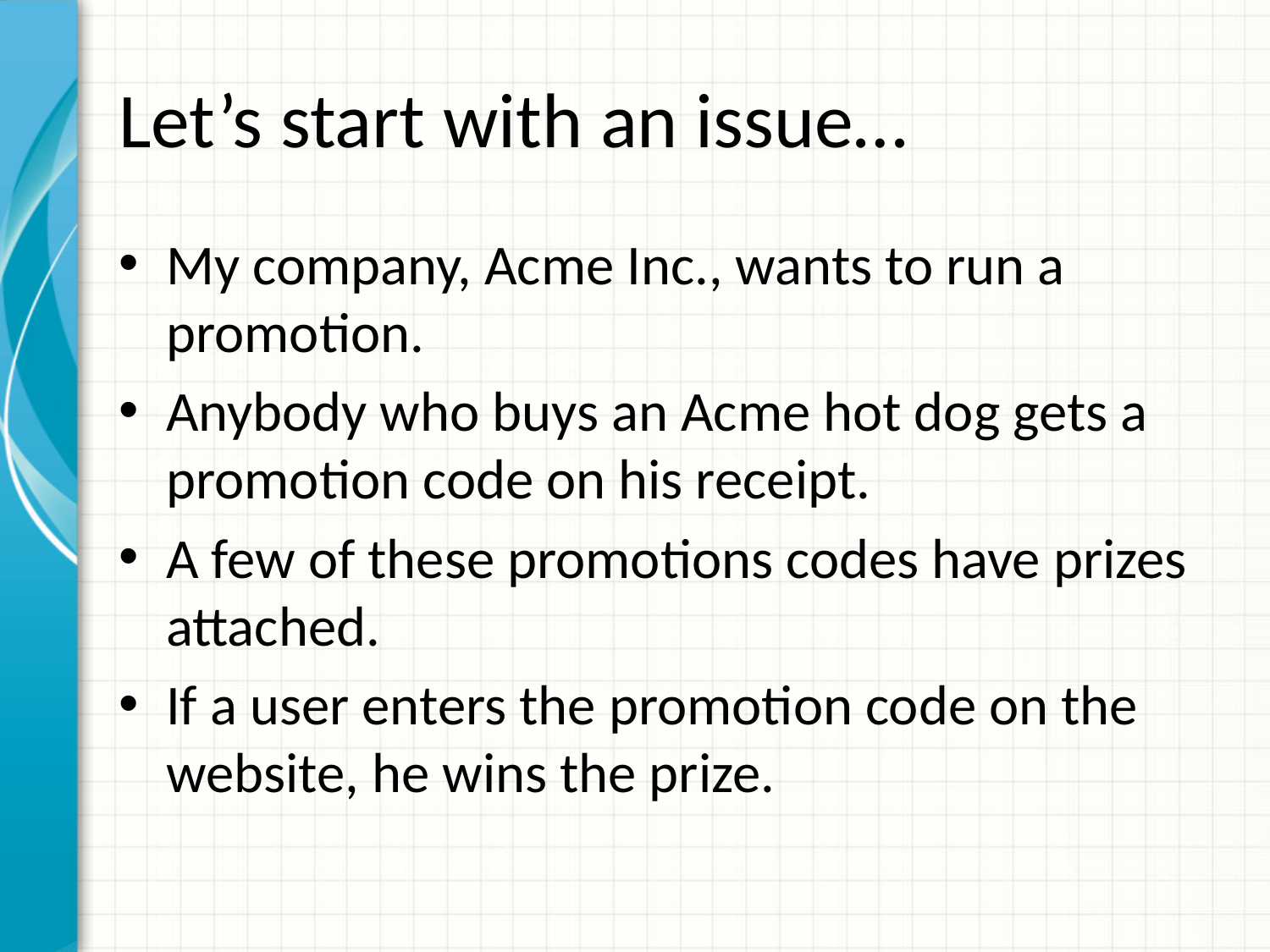

# Let’s start with an issue…
My company, Acme Inc., wants to run a promotion.
Anybody who buys an Acme hot dog gets a promotion code on his receipt.
A few of these promotions codes have prizes attached.
If a user enters the promotion code on the website, he wins the prize.